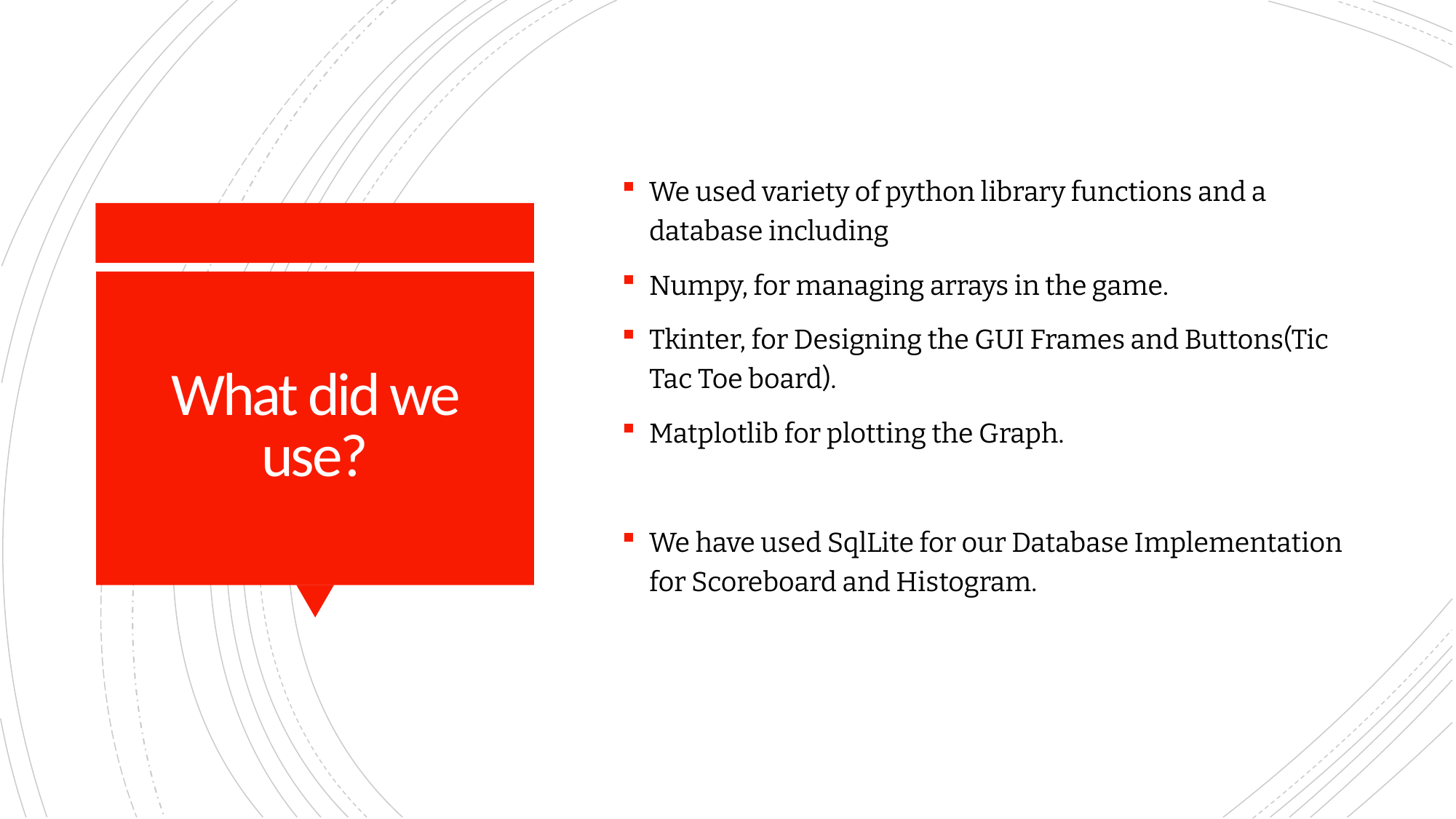

We used variety of python library functions and a database including
Numpy, for managing arrays in the game.
Tkinter, for Designing the GUI Frames and Buttons(Tic Tac Toe board).
Matplotlib for plotting the Graph.

We have used SqlLite for our Database Implementation for Scoreboard and Histogram.

# What did we use?